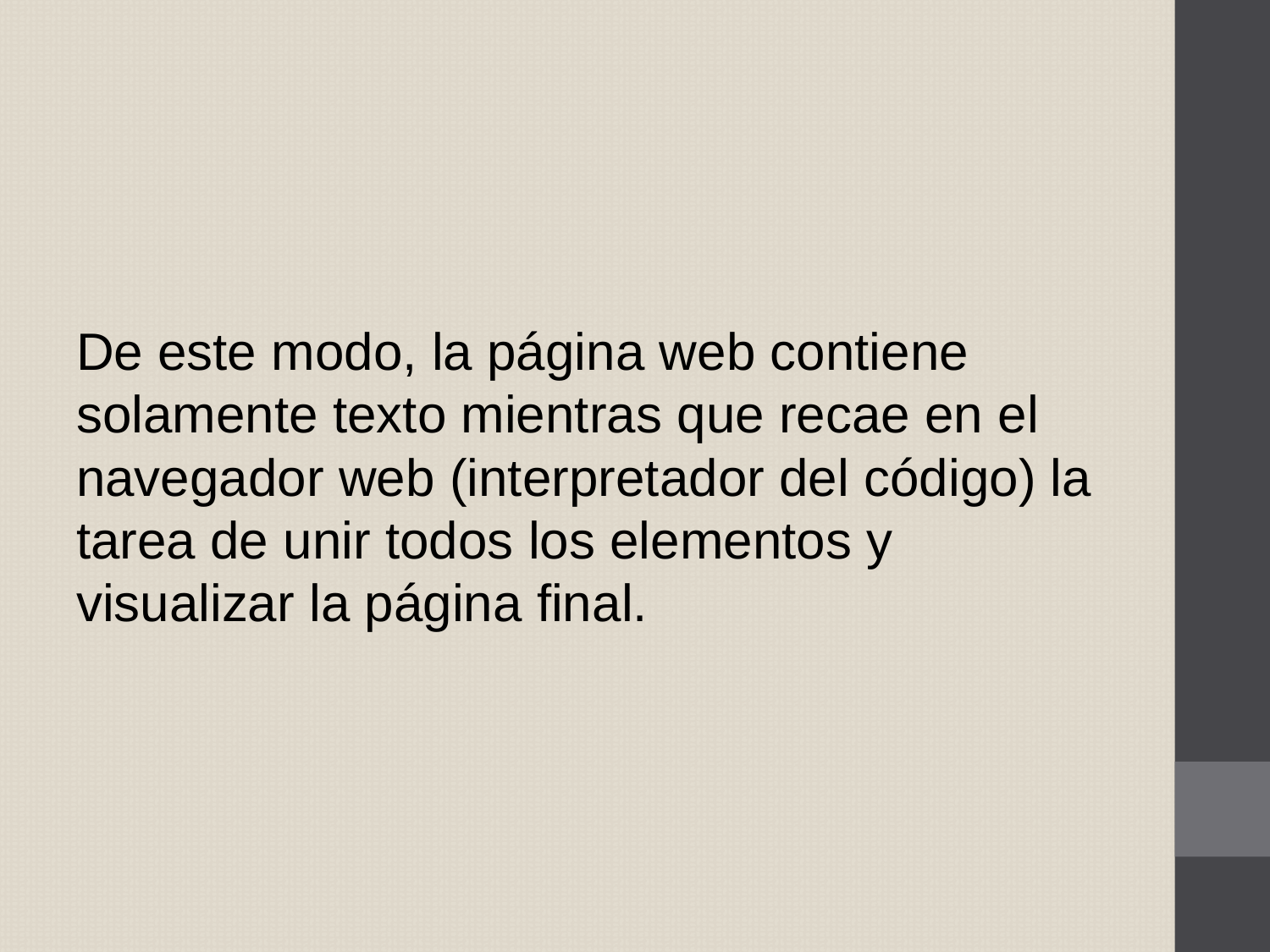

De este modo, la página web contiene solamente texto mientras que recae en el navegador web (interpretador del código) la tarea de unir todos los elementos y visualizar la página final.